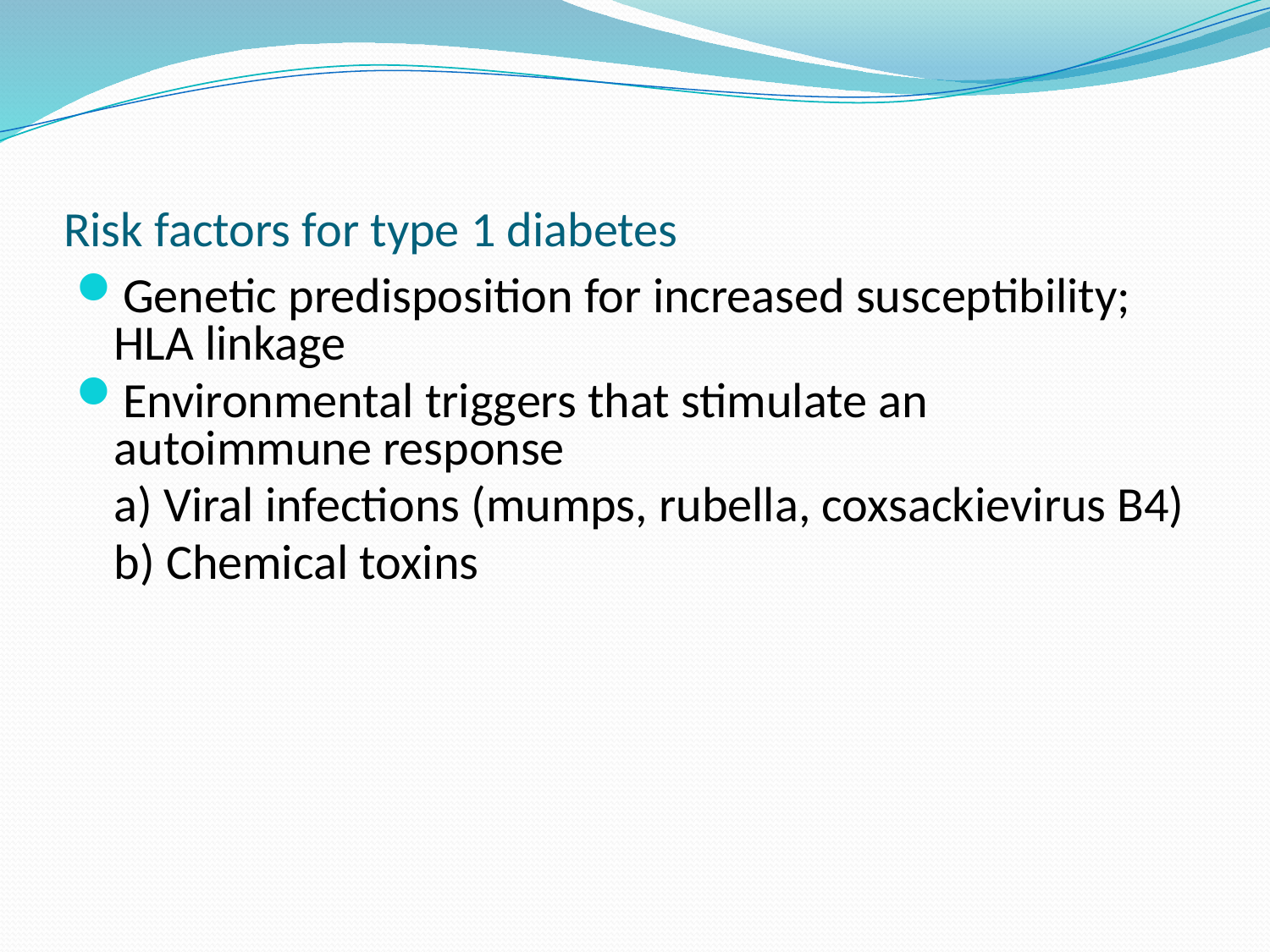

# Risk factors for type 1 diabetes
Genetic predisposition for increased susceptibility; HLA linkage
Environmental triggers that stimulate an autoimmune response
	a) Viral infections (mumps, rubella, coxsackievirus B4)
	b) Chemical toxins